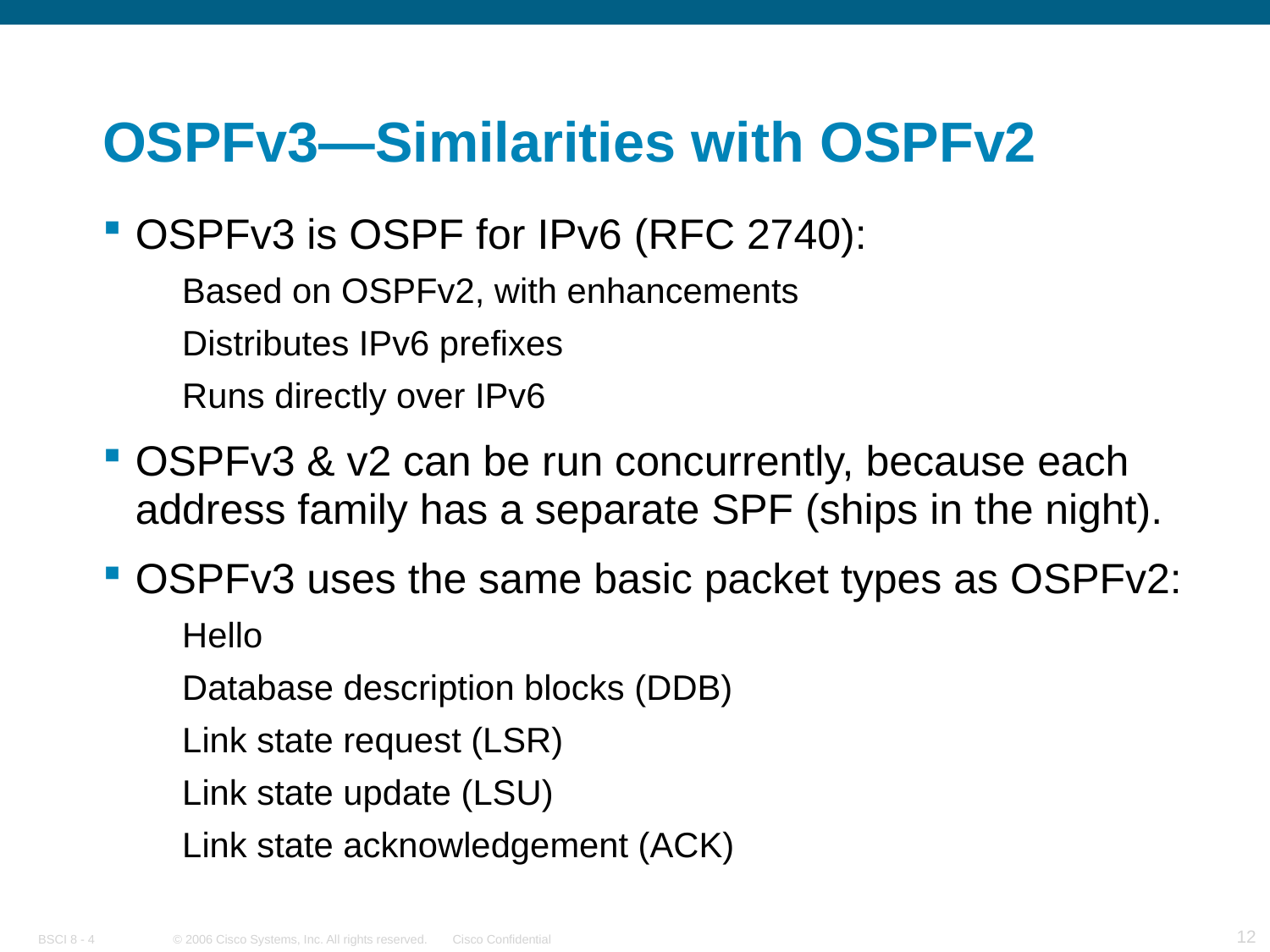

# OSPFv3—Similarities with OSPFv2
OSPFv3 is OSPF for IPv6 (RFC 2740):
Based on OSPFv2, with enhancements
Distributes IPv6 prefixes
Runs directly over IPv6
OSPFv3 & v2 can be run concurrently, because each address family has a separate SPF (ships in the night).
OSPFv3 uses the same basic packet types as OSPFv2:
Hello
Database description blocks (DDB)
Link state request (LSR)
Link state update (LSU)
Link state acknowledgement (ACK)